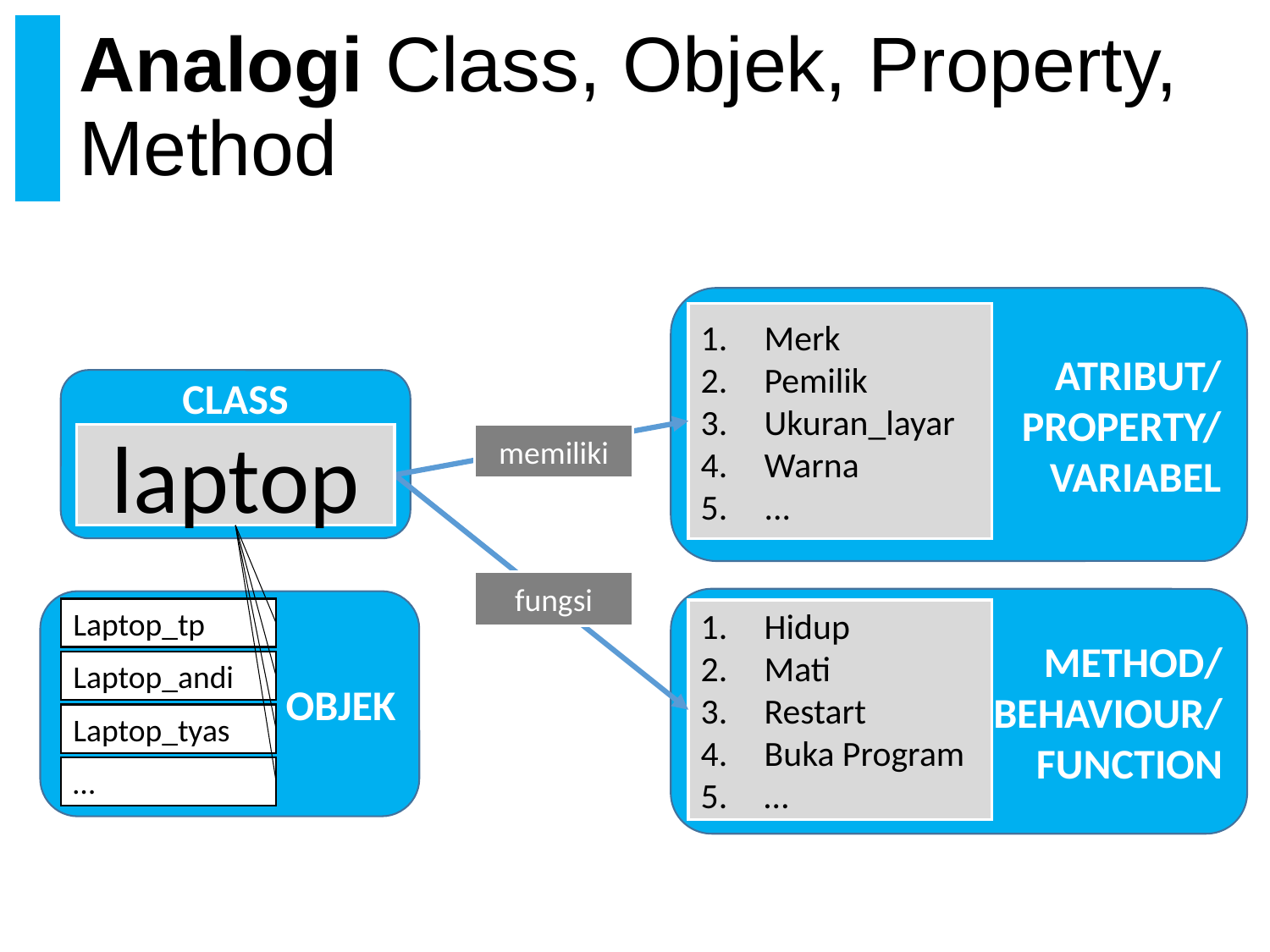

# Analogi Class, Objek, Property, Method
ATRIBUT/
PROPERTY/
VARIABEL
Merk
Pemilik
Ukuran_layar
Warna
...
CLASS

laptop
memiliki
fungsi
METHOD/
BEHAVIOUR/
FUNCTION
OBJEK
Laptop_tp
Hidup
Mati
Restart
Buka Program
…
Laptop_andi
Laptop_tyas
…